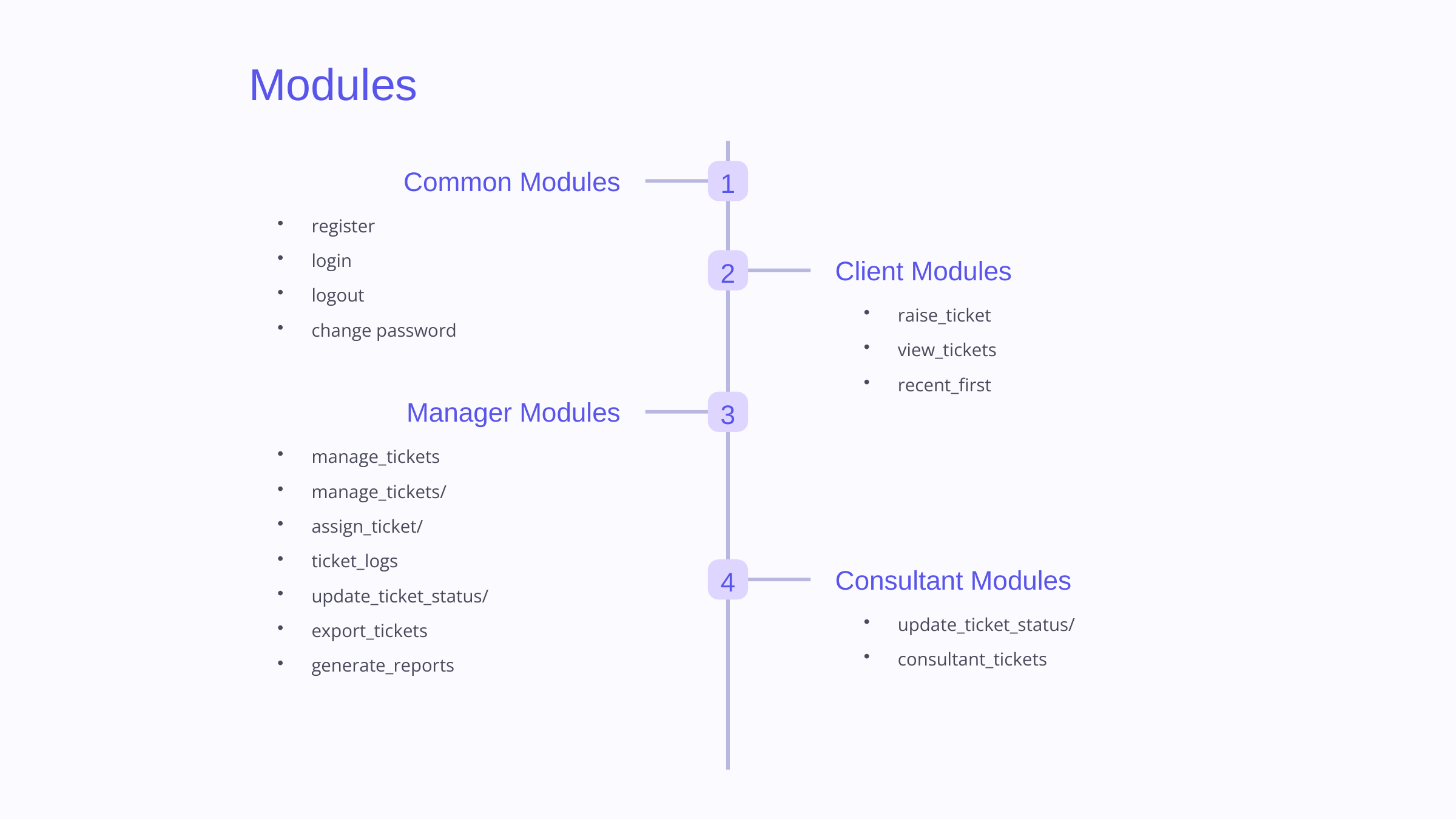

Modules

Common Modules

1

register
login
Client Modules

2

logout
raise_ticket
change password
view_tickets
recent_first
Manager Modules

3

manage_tickets
manage_tickets/
assign_ticket/
ticket_logs
Consultant Modules

4
update_ticket_status/

update_ticket_status/
export_tickets
consultant_tickets
generate_reports